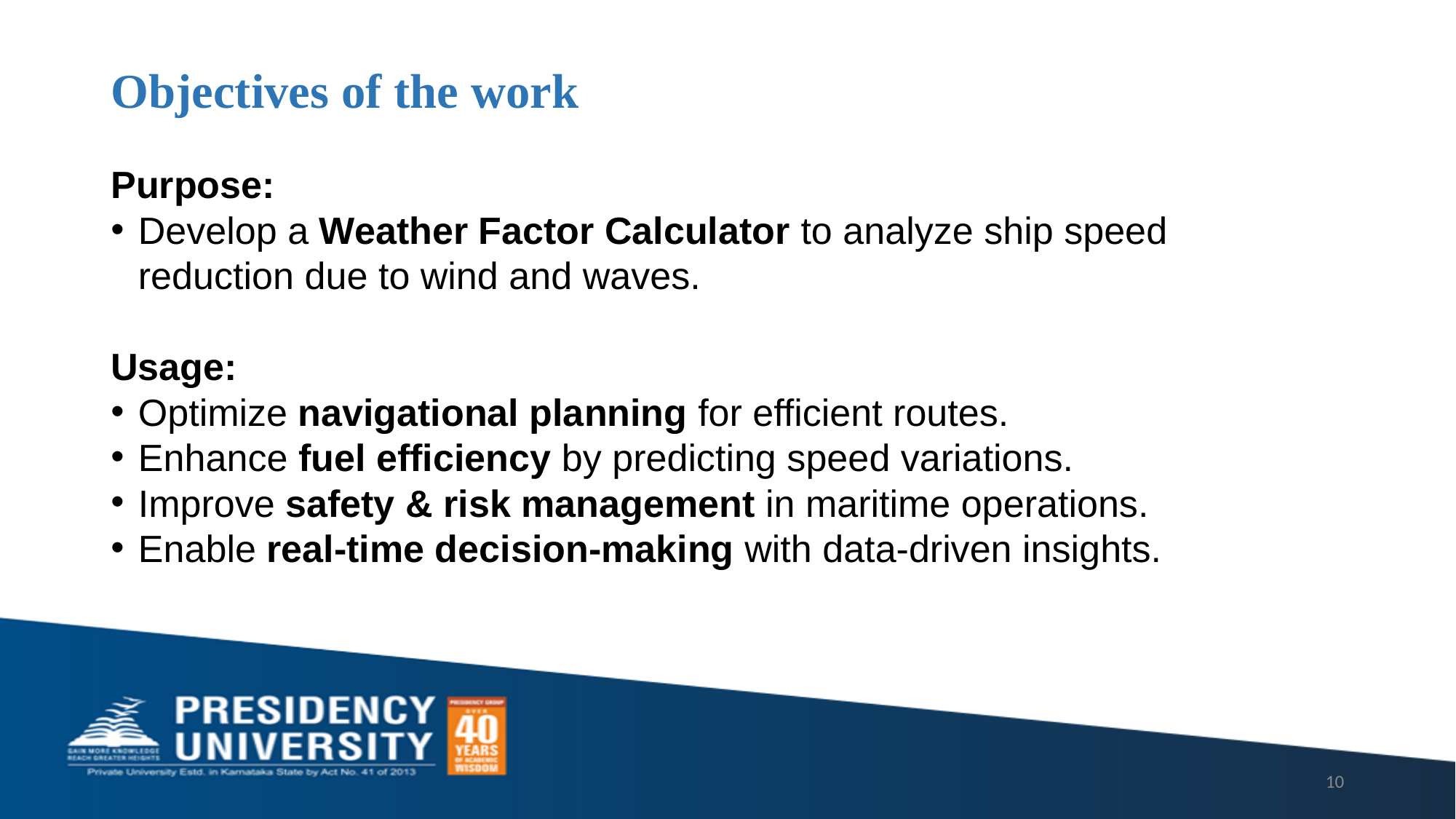

# Objectives of the work
Purpose:
Develop a Weather Factor Calculator to analyze ship speed reduction due to wind and waves.

Usage:
Optimize navigational planning for efficient routes.
Enhance fuel efficiency by predicting speed variations.
Improve safety & risk management in maritime operations.
Enable real-time decision-making with data-driven insights.

10